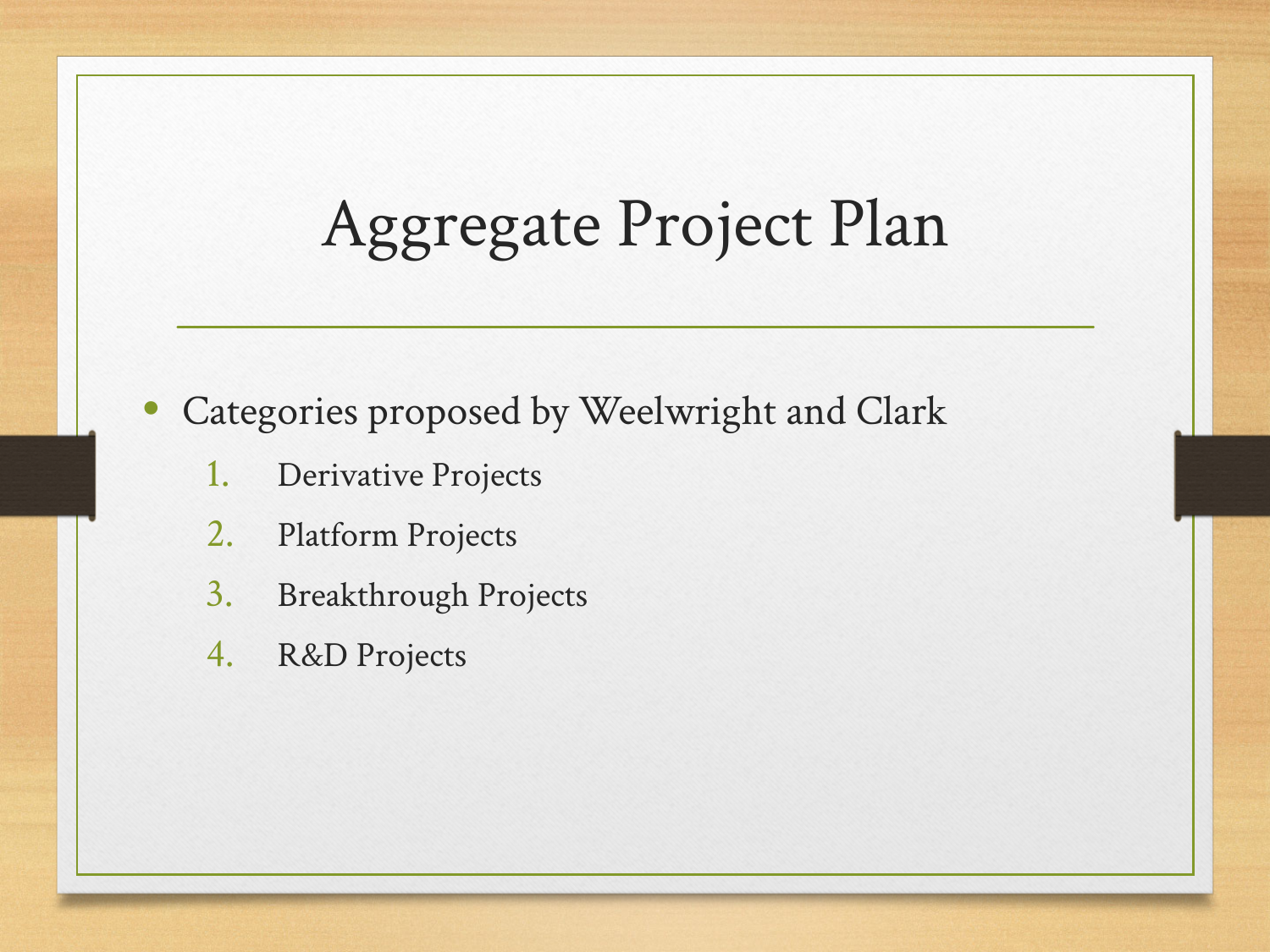

# Aggregate Project Plan
Categories proposed by Weelwright and Clark
Derivative Projects
Platform Projects
Breakthrough Projects
R&D Projects